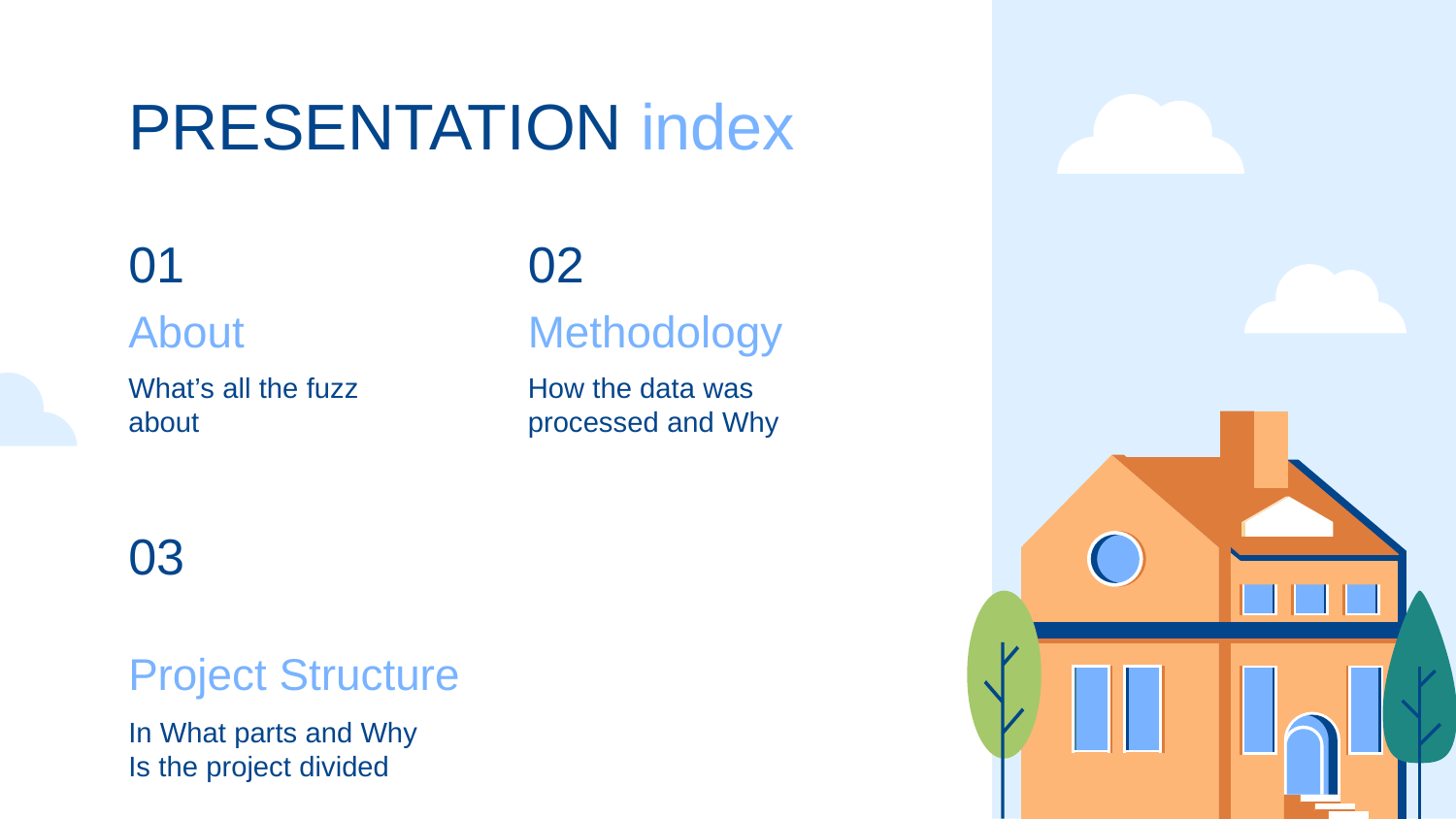

PRESENTATION index

# 01
02

About
Methodology
What’s all the fuzz
about
How the data was processed and Why

03

Project Structure
In What parts and Why
Is the project divided